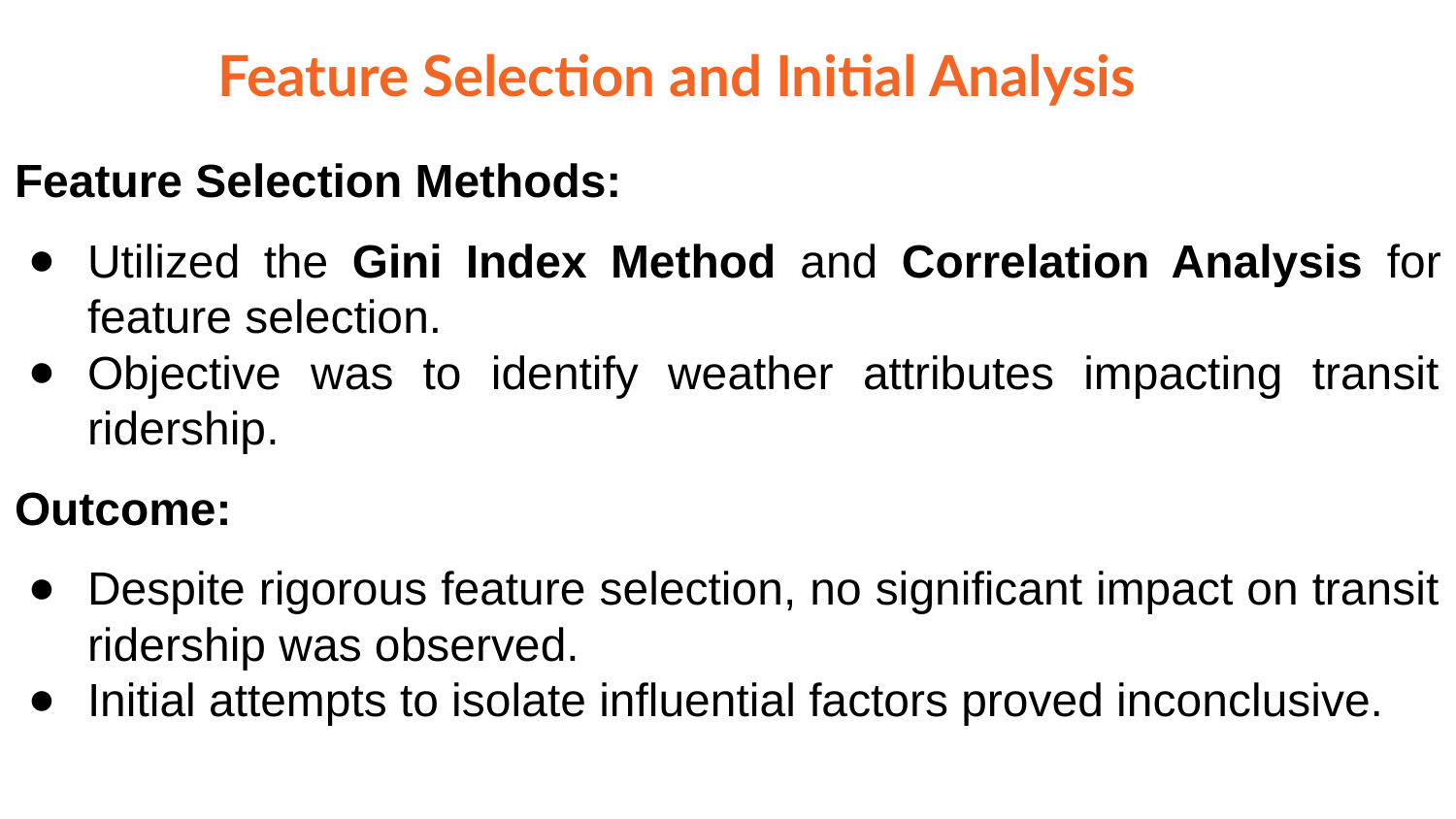

Feature Selection and Initial Analysis
Feature Selection Methods:
Utilized the Gini Index Method and Correlation Analysis for feature selection.
Objective was to identify weather attributes impacting transit ridership.
Outcome:
Despite rigorous feature selection, no significant impact on transit ridership was observed.
Initial attempts to isolate influential factors proved inconclusive.